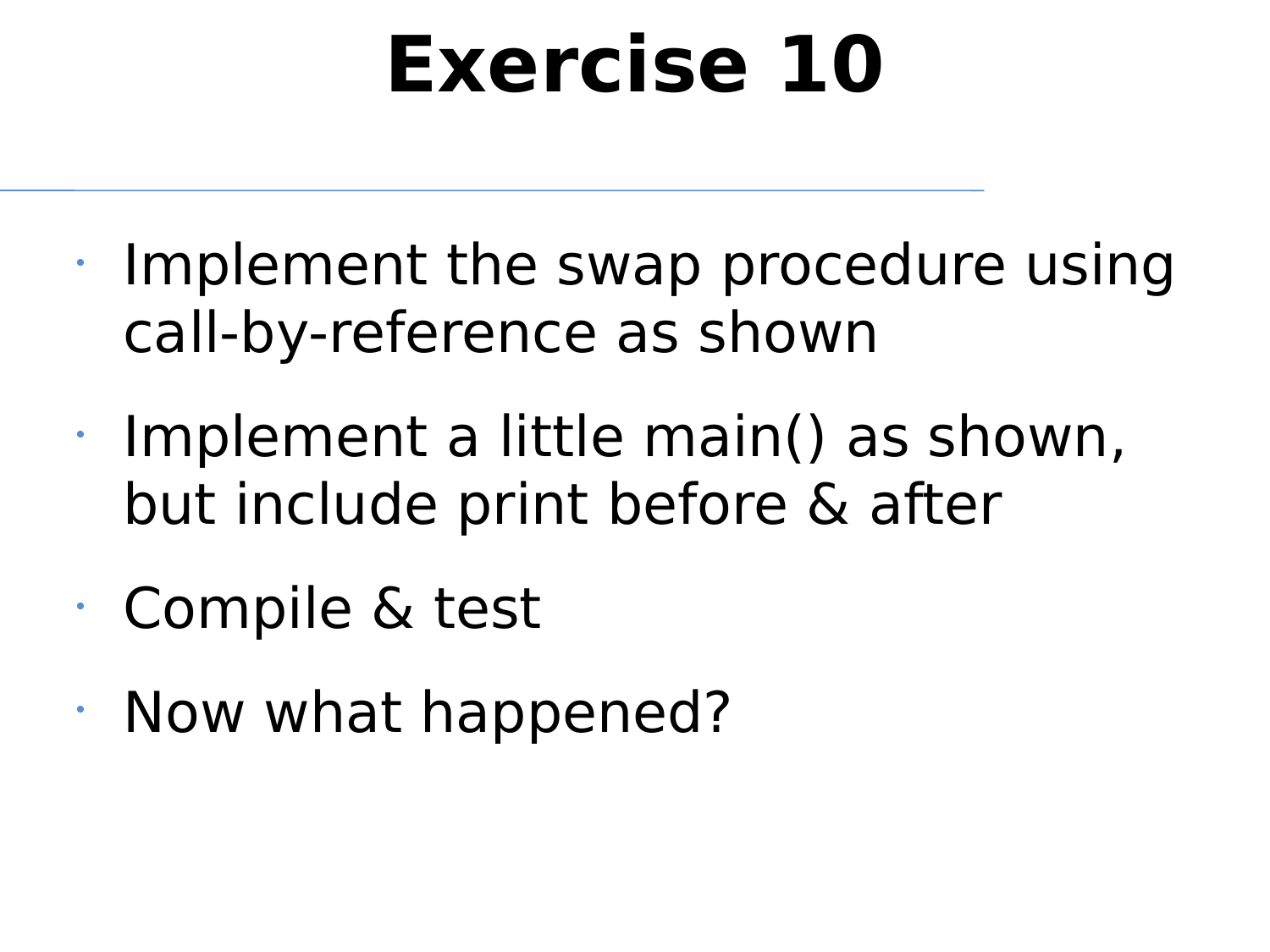

Exercise 10
Implement the swap procedure using call-by-reference as shown
Implement a little main() as shown, but include print before & after
Compile & test
Now what happened?